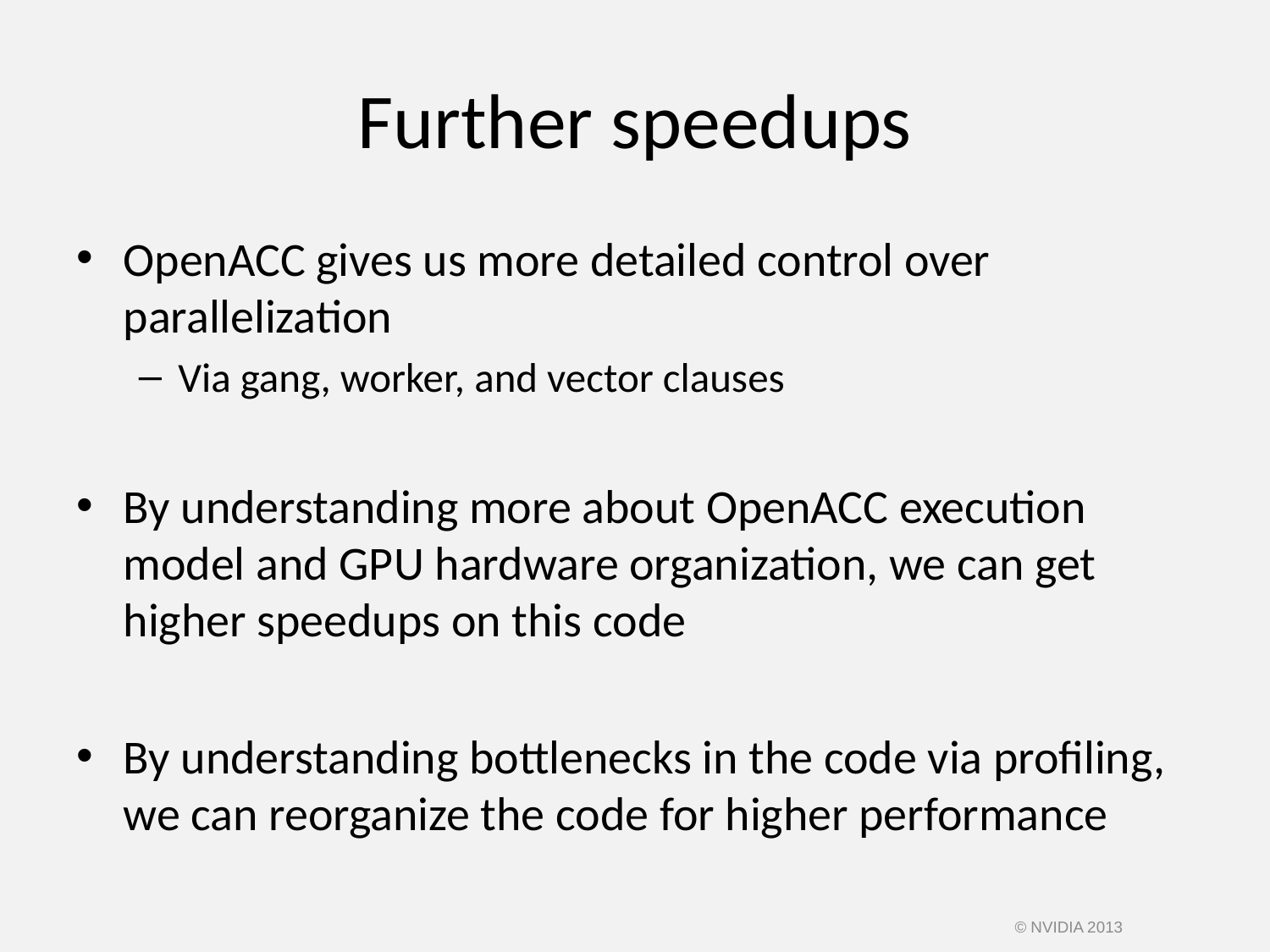

# Further speedups
OpenACC gives us more detailed control over parallelization
Via gang, worker, and vector clauses

By understanding more about OpenACC execution model and GPU hardware organization, we can get higher speedups on this code

By understanding bottlenecks in the code via profiling, we can reorganize the code for higher performance

© NVIDIA 2013